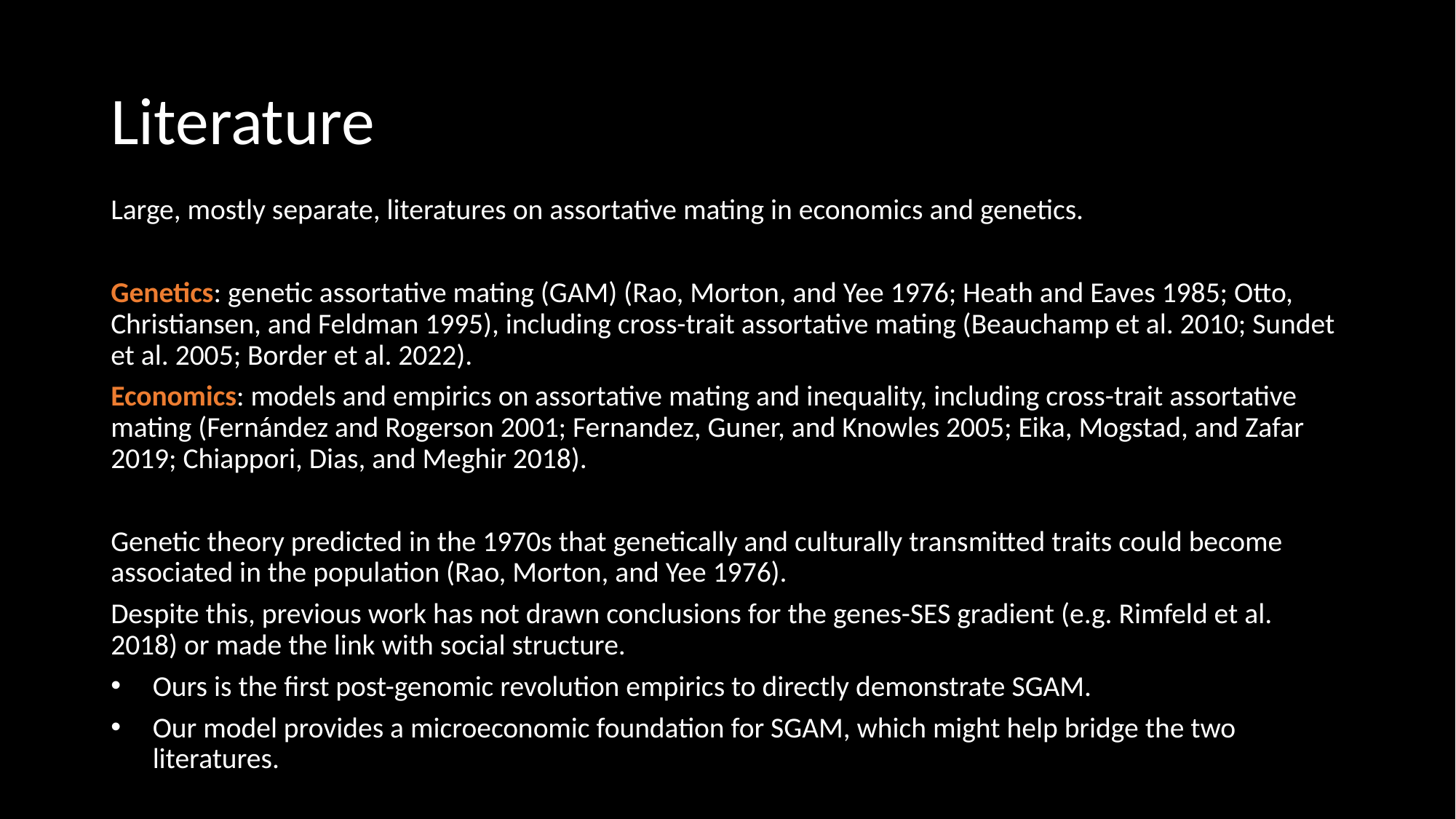

Literature
Large, mostly separate, literatures on assortative mating in economics and genetics.

Genetics: genetic assortative mating (GAM) (Rao, Morton, and Yee 1976; Heath and Eaves 1985; Otto, Christiansen, and Feldman 1995), including cross-trait assortative mating (Beauchamp et al. 2010; Sundet et al. 2005; Border et al. 2022).
Economics: models and empirics on assortative mating and inequality, including cross-trait assortative mating (Fernández and Rogerson 2001; Fernandez, Guner, and Knowles 2005; Eika, Mogstad, and Zafar 2019; Chiappori, Dias, and Meghir 2018).

Genetic theory predicted in the 1970s that genetically and culturally transmitted traits could become associated in the population (Rao, Morton, and Yee 1976).
Despite this, previous work has not drawn conclusions for the genes-SES gradient (e.g. Rimfeld et al. 2018) or made the link with social structure.
Ours is the first post-genomic revolution empirics to directly demonstrate SGAM.
Our model provides a microeconomic foundation for SGAM, which might help bridge the two literatures.